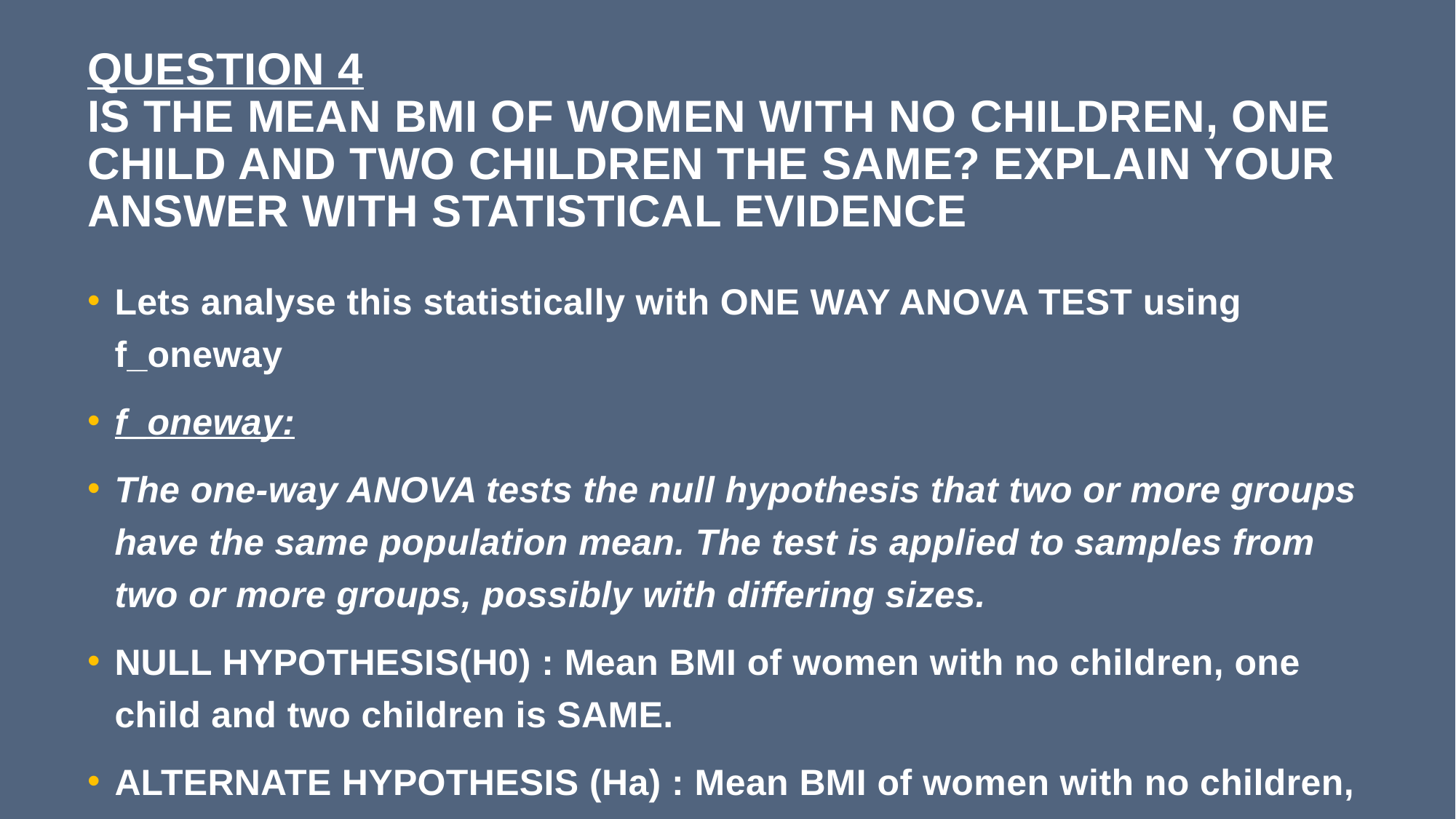

# QUESTION 4 IS THE MEAN BMI OF WOMEN WITH NO CHILDREN, ONE CHILD AND TWO CHILDREN THE SAME? EXPLAIN YOUR ANSWER WITH STATISTICAL EVIDENCE
Lets analyse this statistically with ONE WAY ANOVA TEST using f_oneway
f_oneway:
The one-way ANOVA tests the null hypothesis that two or more groups have the same population mean. The test is applied to samples from two or more groups, possibly with differing sizes.
NULL HYPOTHESIS(H0) : Mean BMI of women with no children, one child and two children is SAME.
ALTERNATE HYPOTHESIS (Ha) : Mean BMI of women with no children, one child and two children is NOT SAME.
women_df = DataSet[DataSet['sex']=='female']
ZeroChi = np.array(women_df[women_df['children'] == 0 ]['bmi'])